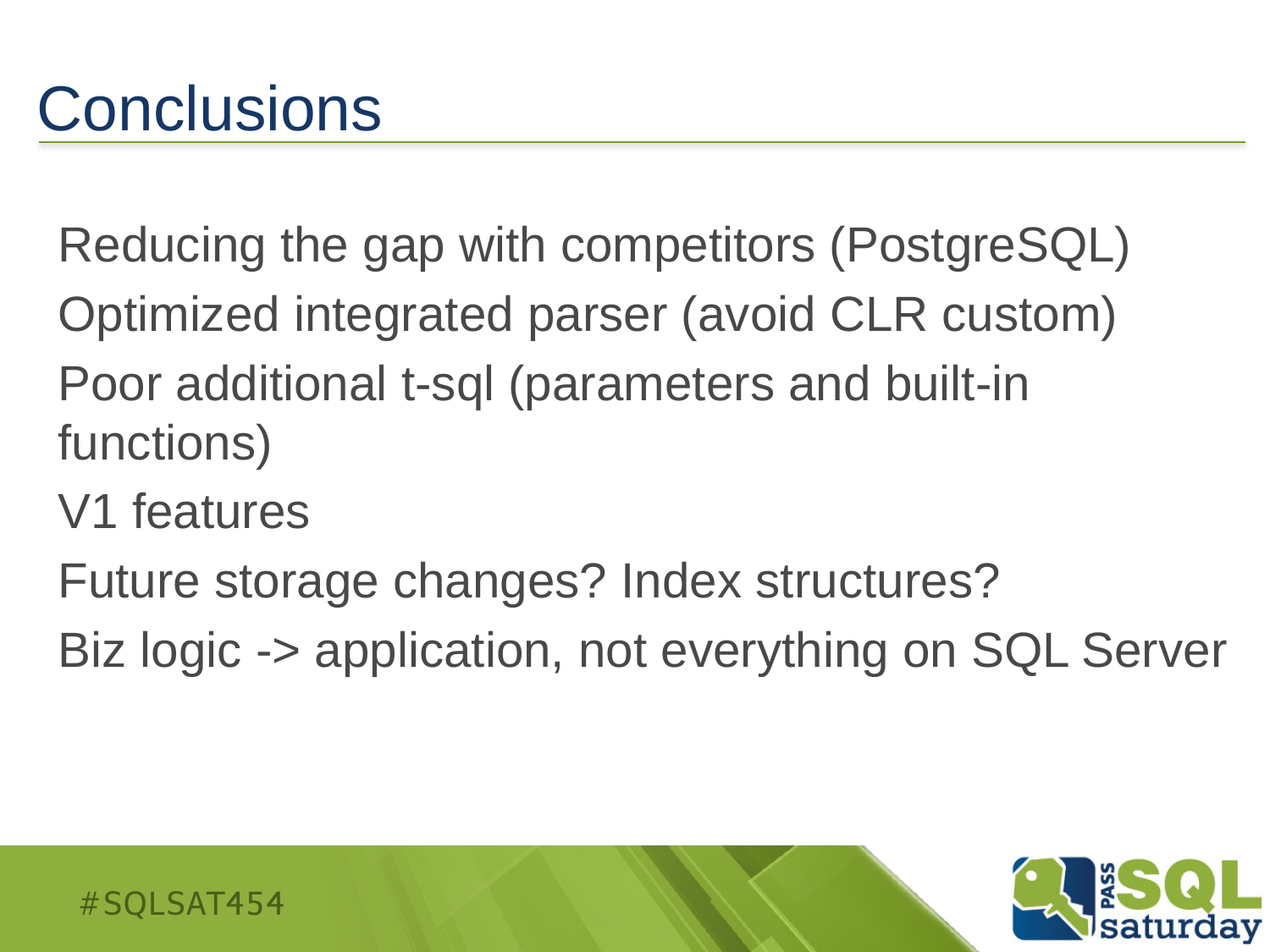

# Conclusions
Reducing the gap with competitors (PostgreSQL)
Optimized integrated parser (avoid CLR custom)
Poor additional t-sql (parameters and built-in functions)
V1 features
Future storage changes? Index structures?
Biz logic -> application, not everything on SQL Server